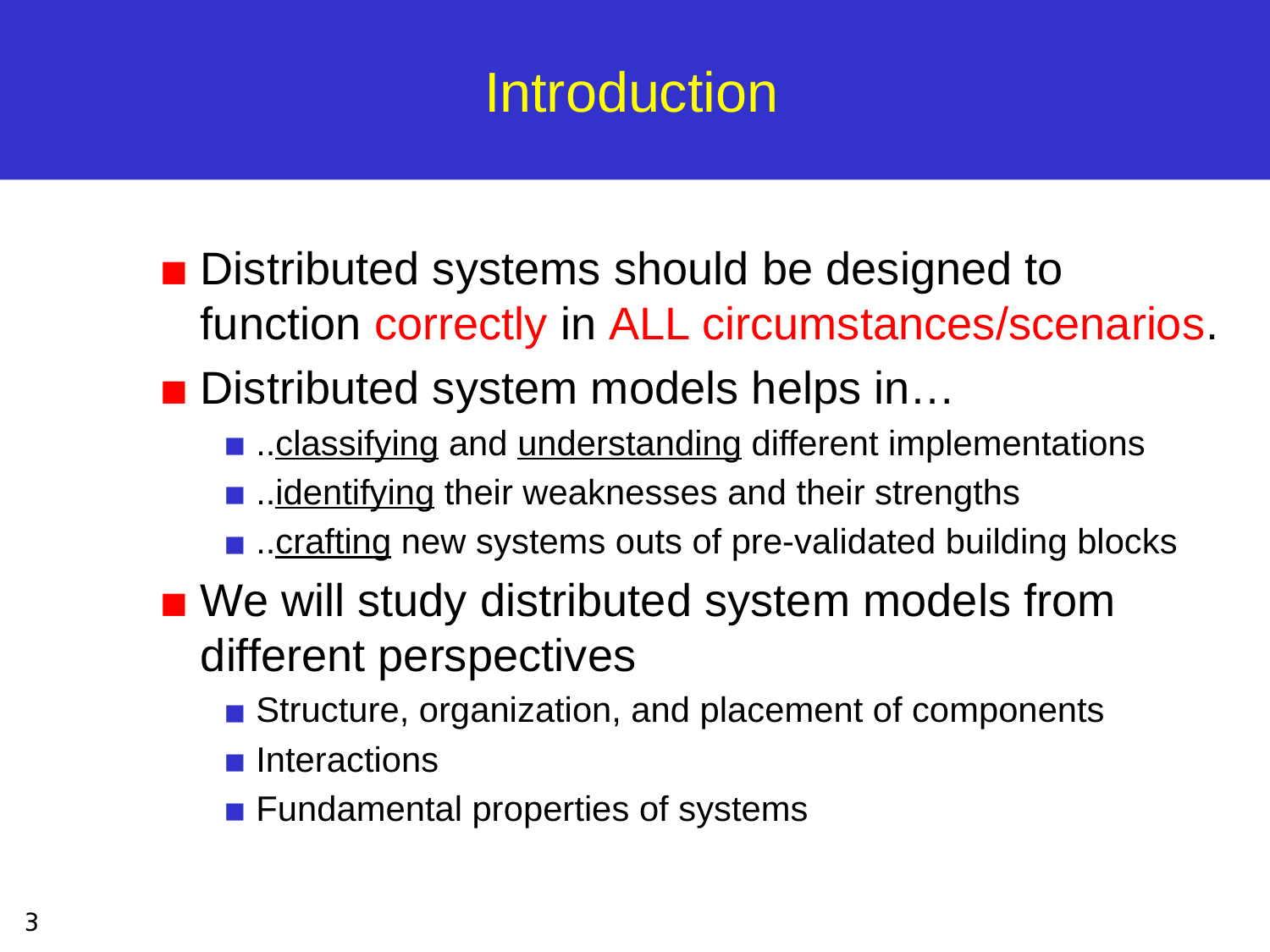

# Introduction
Distributed systems should be designed to function correctly in ALL circumstances/scenarios.
Distributed system models helps in…
..classifying and understanding different implementations
..identifying their weaknesses and their strengths
..crafting new systems outs of pre-validated building blocks
We will study distributed system models from different perspectives
Structure, organization, and placement of components
Interactions
Fundamental properties of systems